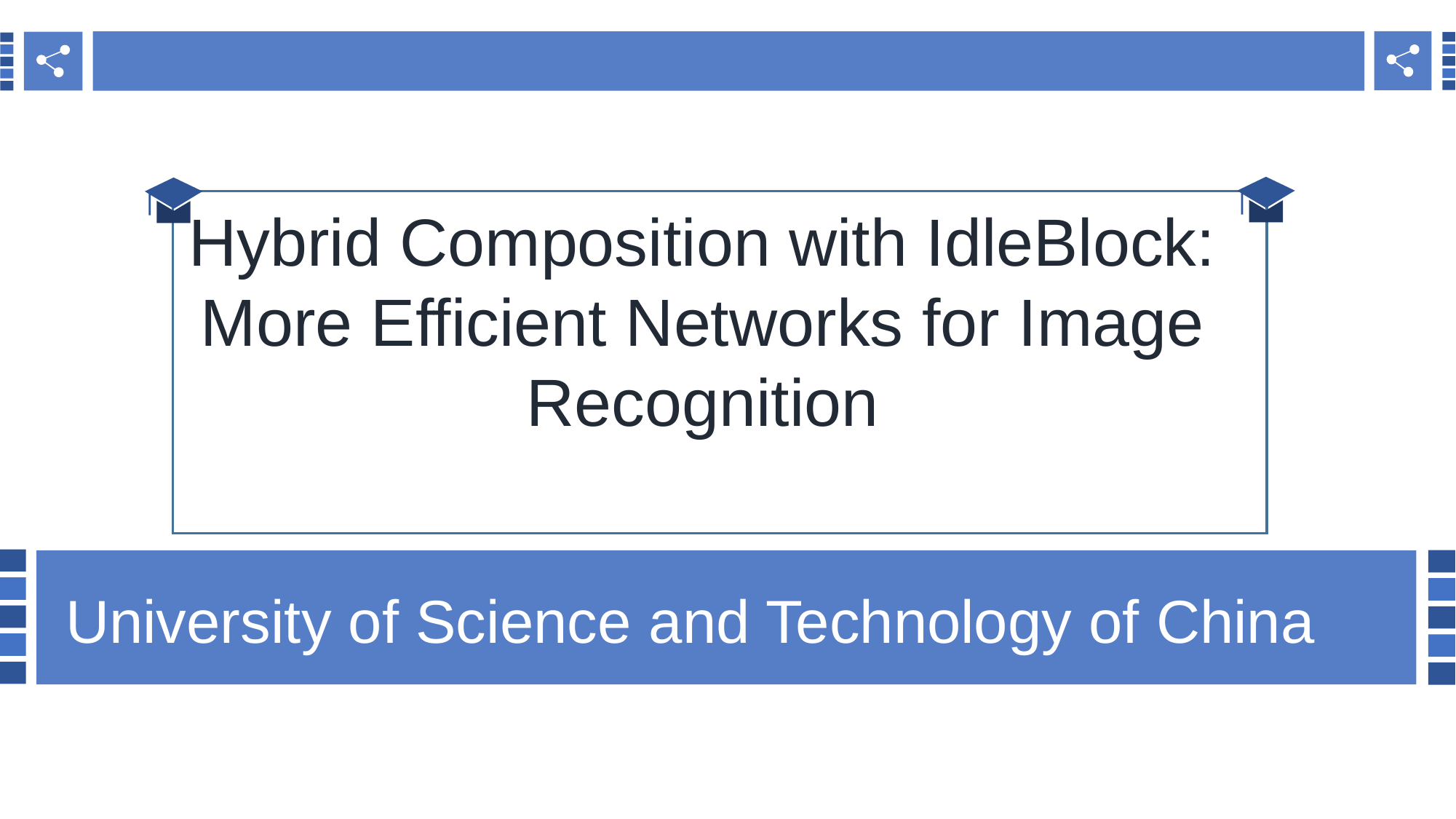

RESEARCH BACKGROUND

Hybrid Composition with IdleBlock: More Efficient Networks for Image
Recognition

University of Science and Technology of China